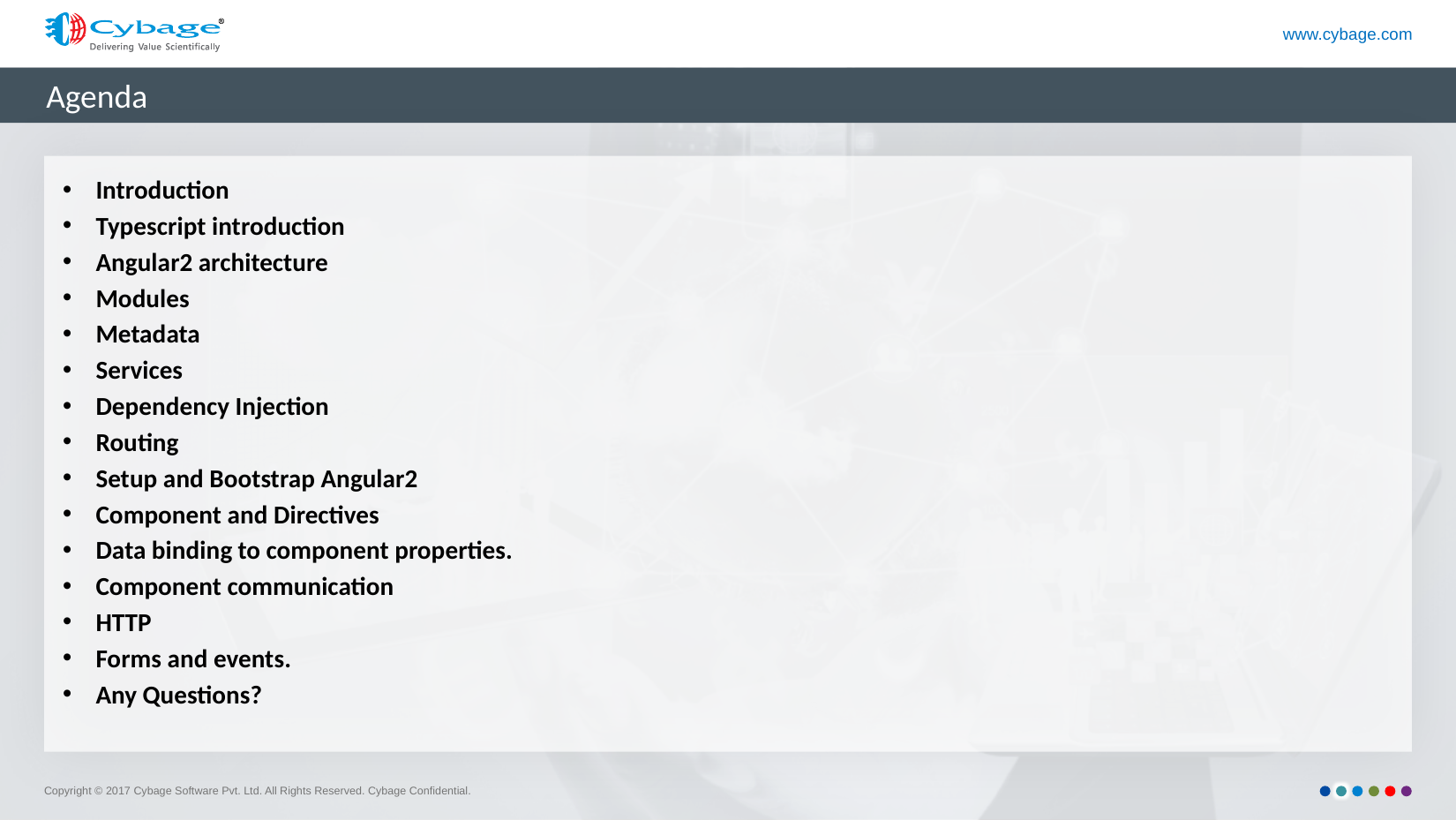

# Agenda
Introduction
Typescript introduction
Angular2 architecture
Modules
Metadata
Services
Dependency Injection
Routing
Setup and Bootstrap Angular2
Component and Directives
Data binding to component properties.
Component communication
HTTP
Forms and events.
Any Questions?